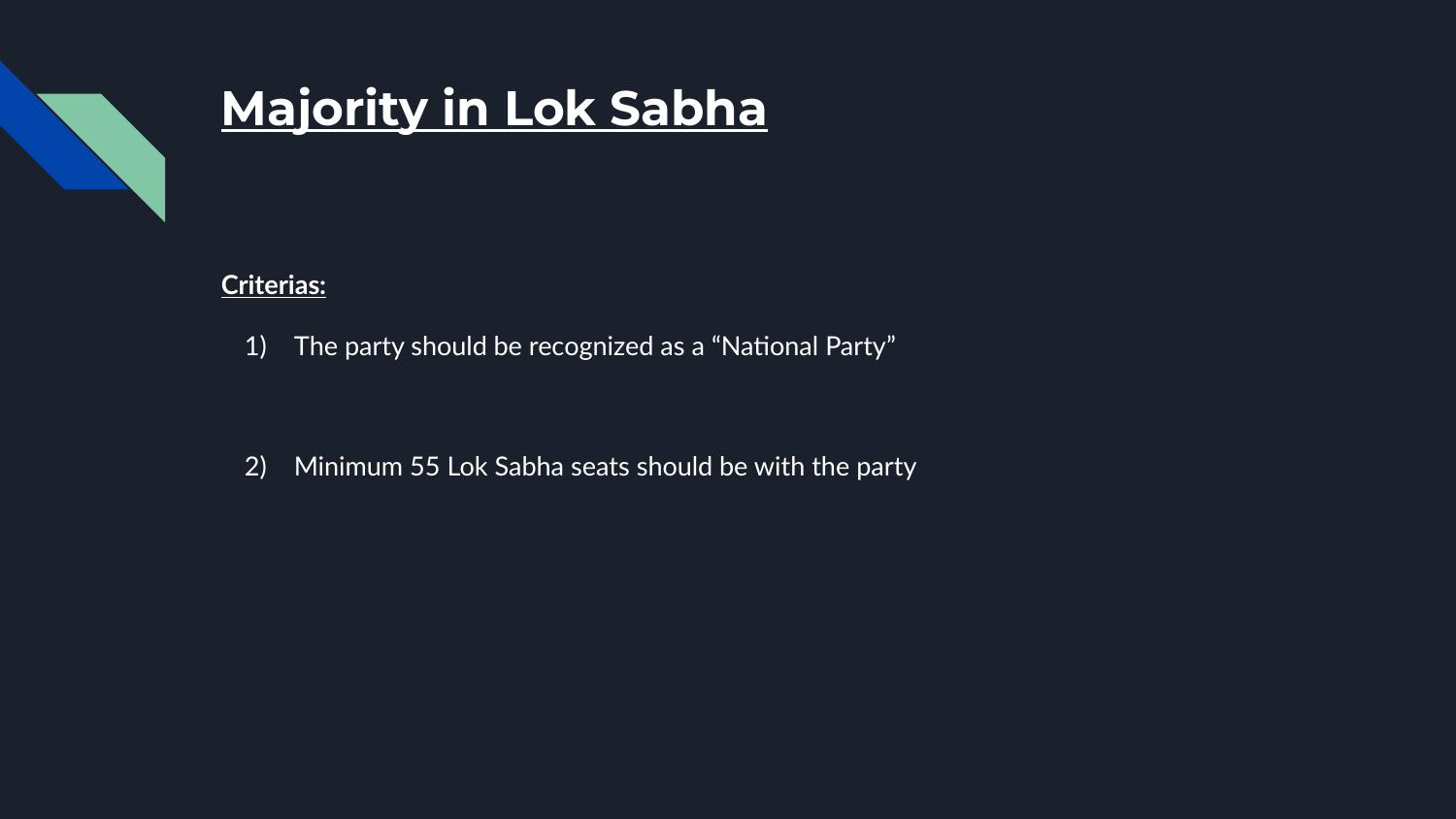

# Majority in Lok Sabha
Criterias:
The party should be recognized as a “National Party”

Minimum 55 Lok Sabha seats should be with the party